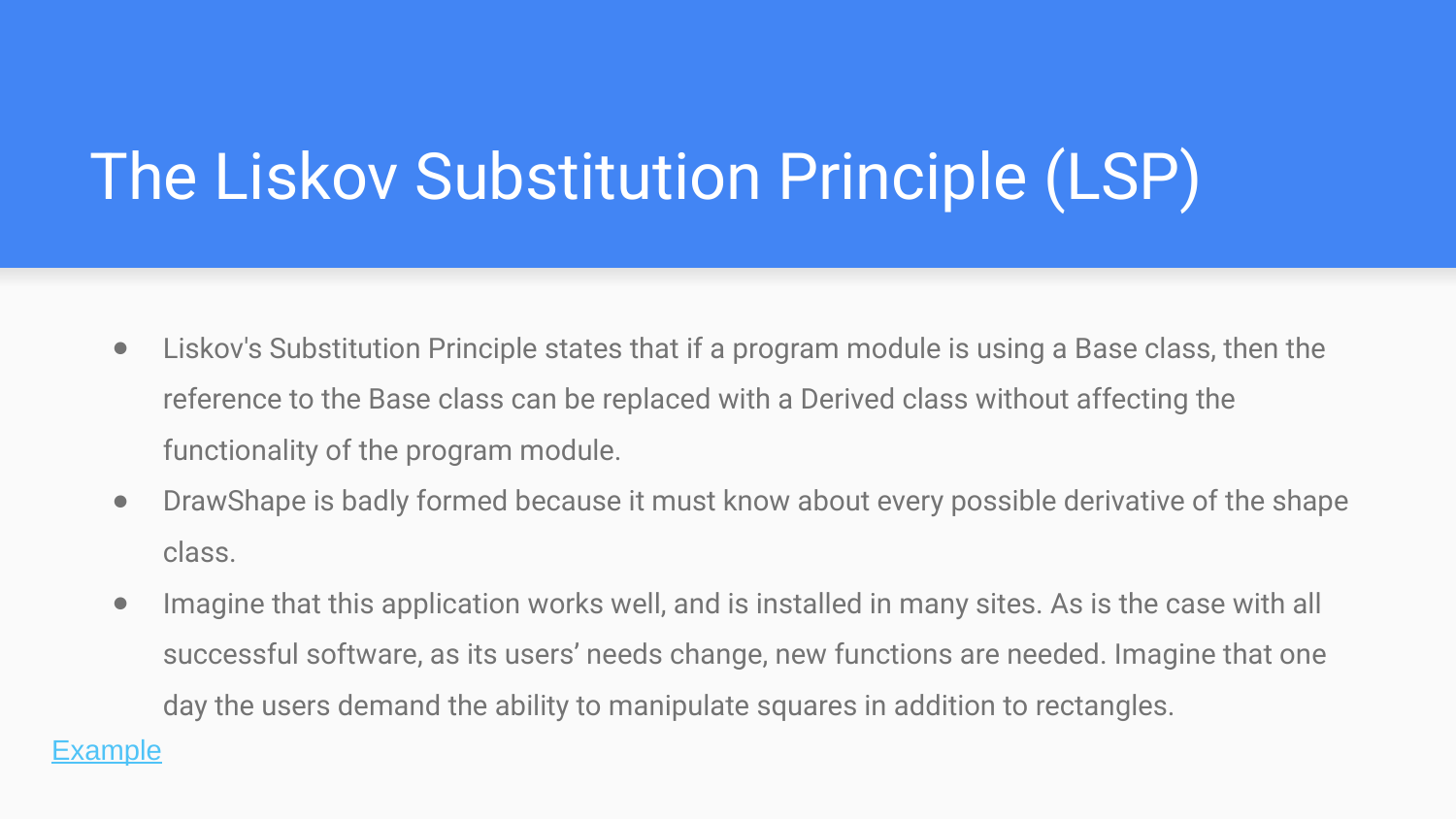

# The Liskov Substitution Principle (LSP)
Liskov's Substitution Principle states that if a program module is using a Base class, then the reference to the Base class can be replaced with a Derived class without affecting the functionality of the program module.
DrawShape is badly formed because it must know about every possible derivative of the shape class.
Imagine that this application works well, and is installed in many sites. As is the case with all successful software, as its users’ needs change, new functions are needed. Imagine that one day the users demand the ability to manipulate squares in addition to rectangles.

Example